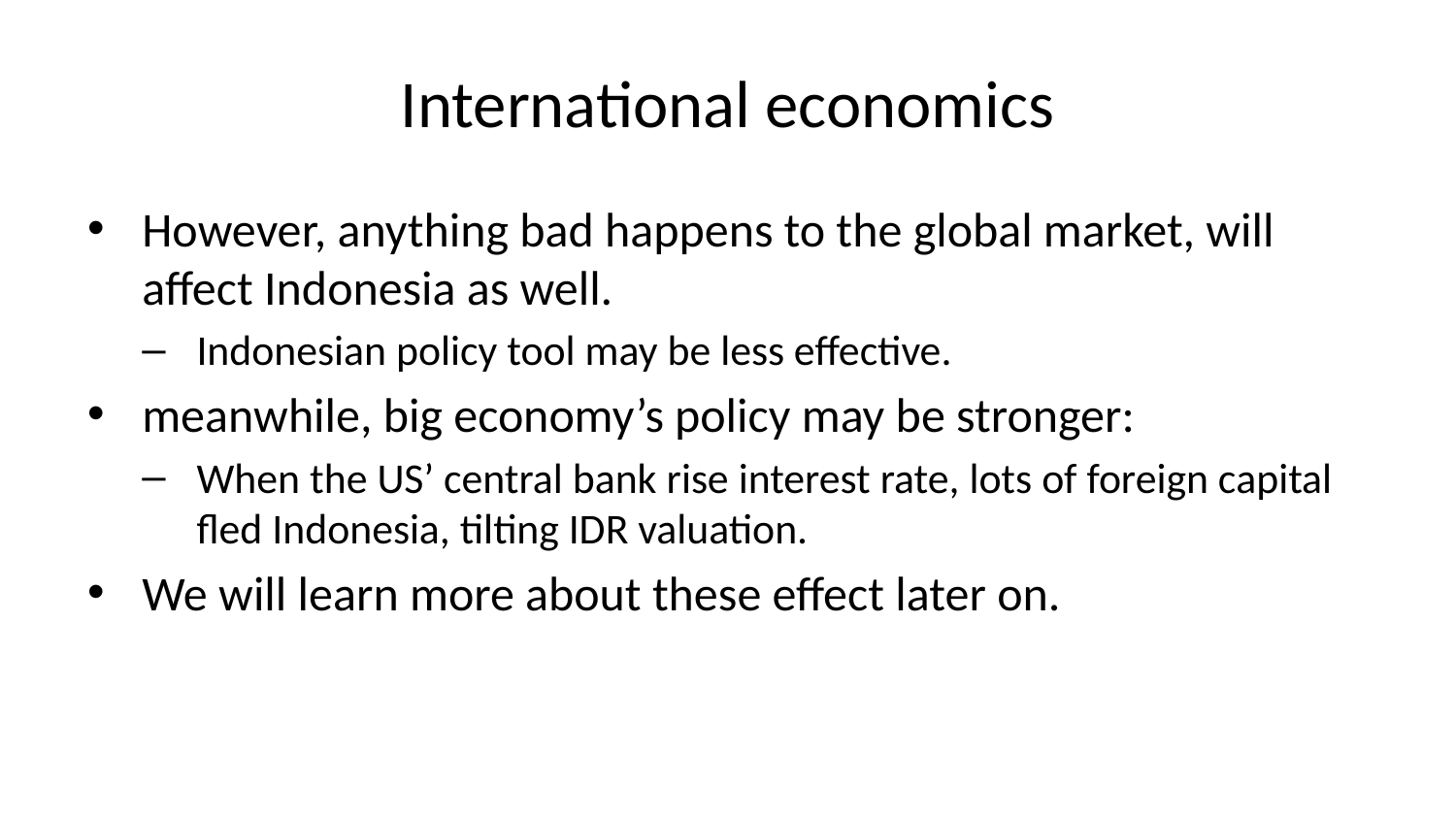

# International economics
However, anything bad happens to the global market, will affect Indonesia as well.
Indonesian policy tool may be less effective.
meanwhile, big economy’s policy may be stronger:
When the US’ central bank rise interest rate, lots of foreign capital fled Indonesia, tilting IDR valuation.
We will learn more about these effect later on.